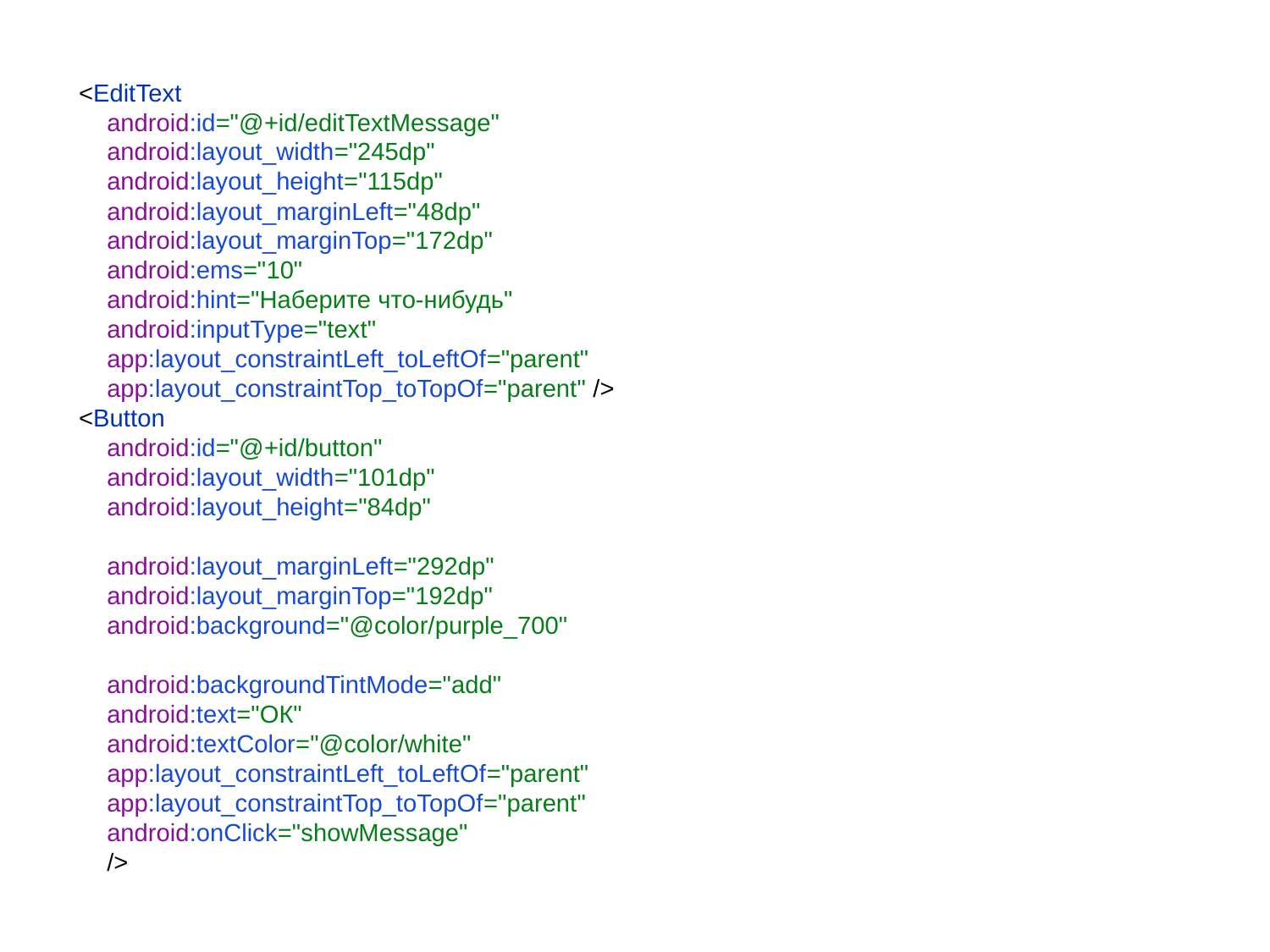

<EditText
    android:id="@+id/editTextMessage"
    android:layout_width="245dp"
    android:layout_height="115dp"
    android:layout_marginLeft="48dp"
    android:layout_marginTop="172dp"
    android:ems="10"
    android:hint="Наберите что-нибудь"
    android:inputType="text"
    app:layout_constraintLeft_toLeftOf="parent"
    app:layout_constraintTop_toTopOf="parent" />
<Button
    android:id="@+id/button"
    android:layout_width="101dp"
    android:layout_height="84dp"
    android:layout_marginLeft="292dp"
    android:layout_marginTop="192dp"
    android:background="@color/purple_700"
    android:backgroundTintMode="add"
    android:text="ОК"
    android:textColor="@color/white"
    app:layout_constraintLeft_toLeftOf="parent"
    app:layout_constraintTop_toTopOf="parent"
    android:onClick="showMessage"
    />